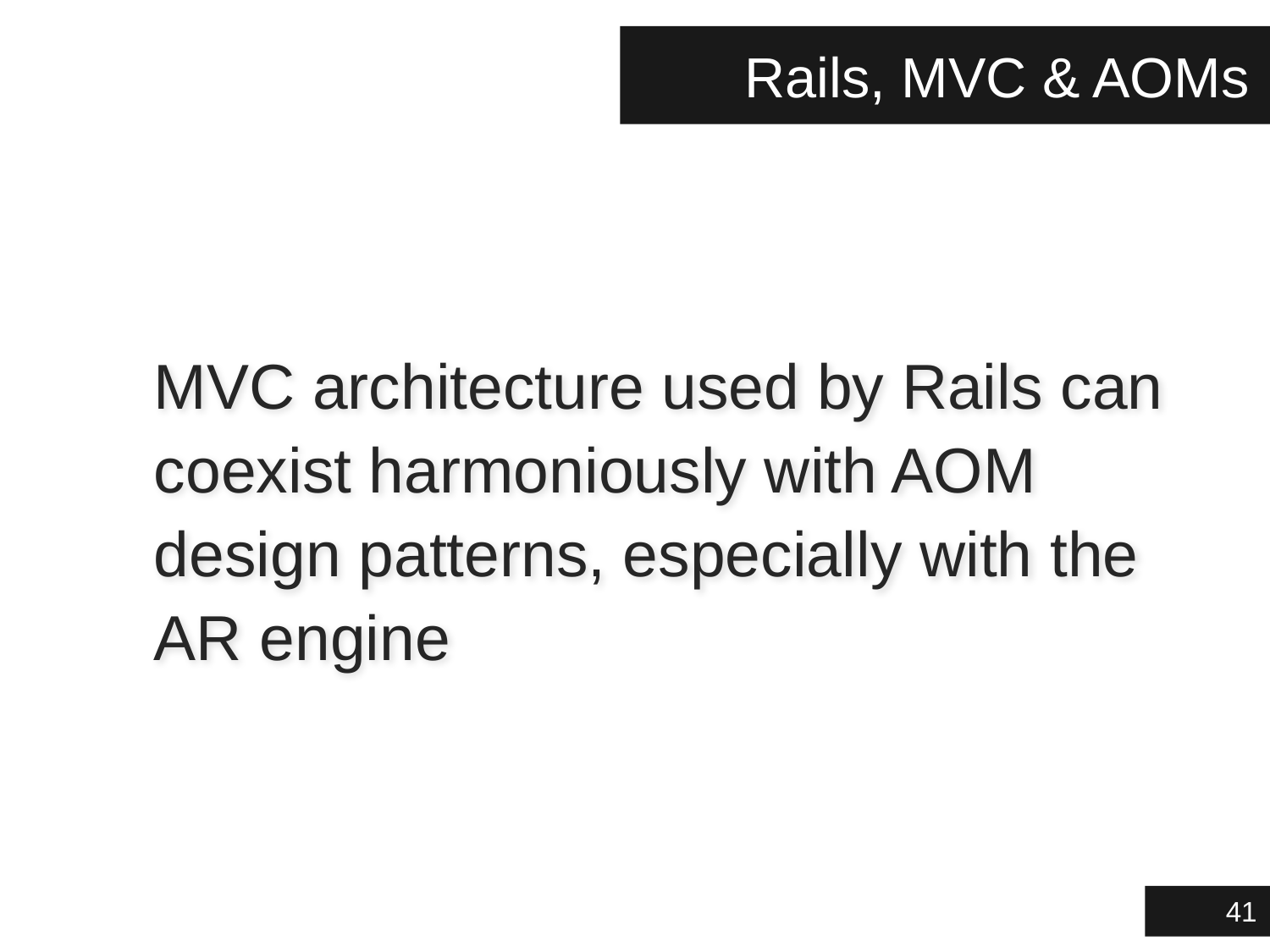

# Rails, MVC & AOMs
MVC architecture used by Rails can coexist harmoniously with AOM design patterns, especially with the AR engine
41